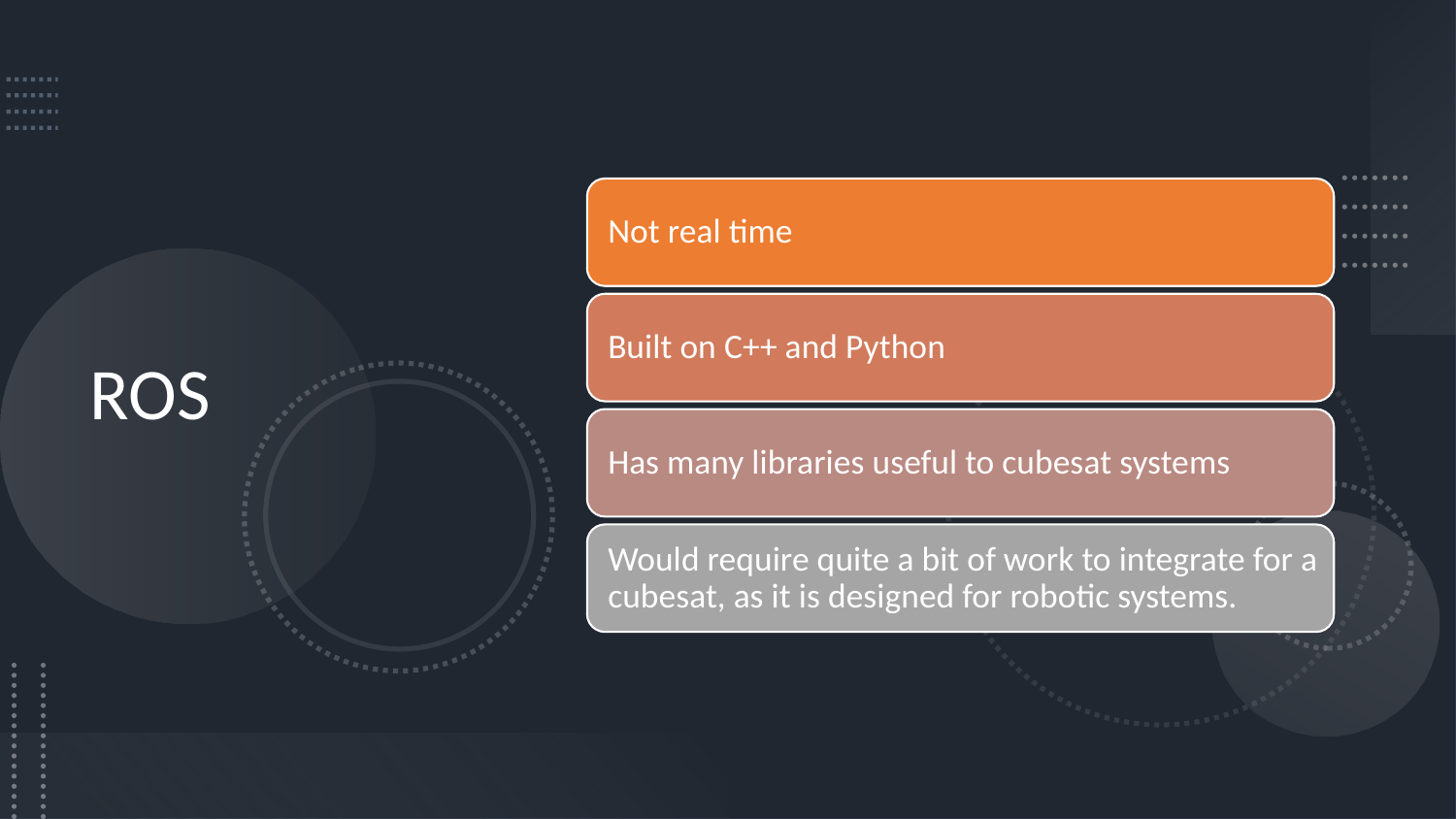

# ROS
Not real time
Built on C++ and Python
Has many libraries useful to cubesat systems
Would require quite a bit of work to integrate for a cubesat, as it is designed for robotic systems.